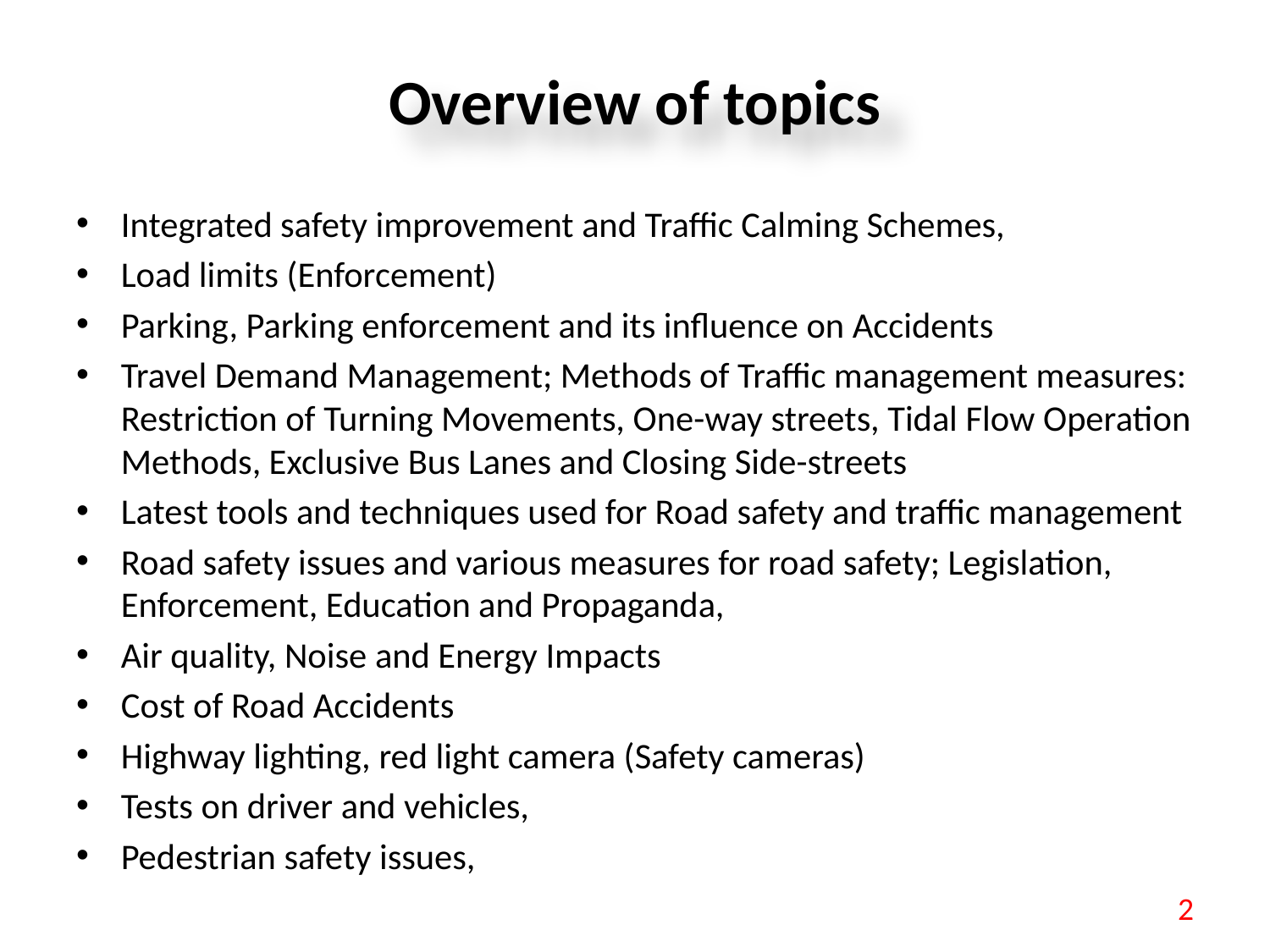

# Overview of topics
Integrated safety improvement and Traffic Calming Schemes,
Load limits (Enforcement)
Parking, Parking enforcement and its influence on Accidents
Travel Demand Management; Methods of Traffic management measures: Restriction of Turning Movements, One-way streets, Tidal Flow Operation Methods, Exclusive Bus Lanes and Closing Side-streets
Latest tools and techniques used for Road safety and traffic management
Road safety issues and various measures for road safety; Legislation, Enforcement, Education and Propaganda,
Air quality, Noise and Energy Impacts
Cost of Road Accidents
Highway lighting, red light camera (Safety cameras)
Tests on driver and vehicles,
Pedestrian safety issues,

2